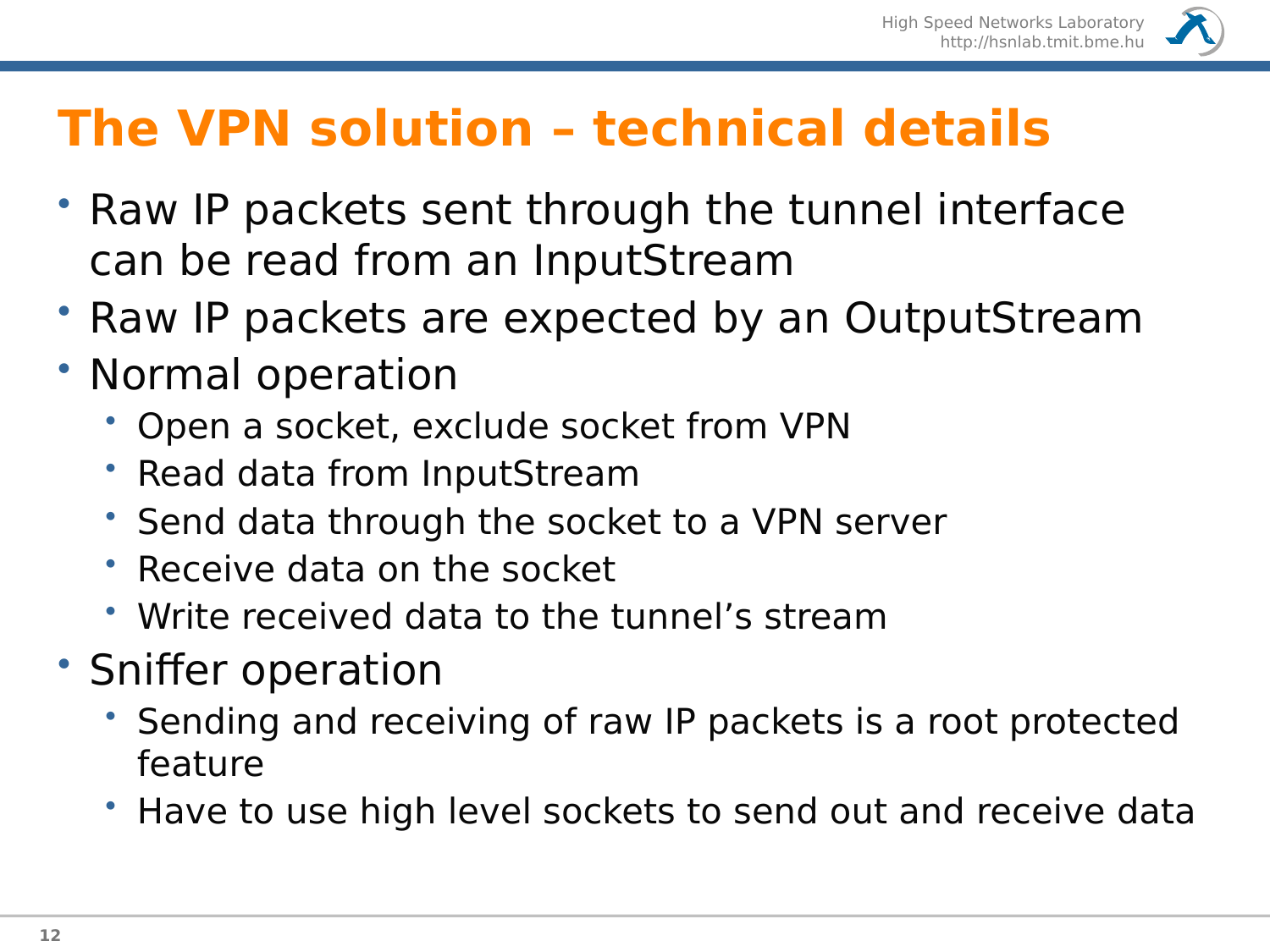

# The VPN solution – technical details
Raw IP packets sent through the tunnel interface can be read from an InputStream
Raw IP packets are expected by an OutputStream
Normal operation
Open a socket, exclude socket from VPN
Read data from InputStream
Send data through the socket to a VPN server
Receive data on the socket
Write received data to the tunnel’s stream
Sniffer operation
Sending and receiving of raw IP packets is a root protected feature
Have to use high level sockets to send out and receive data

12